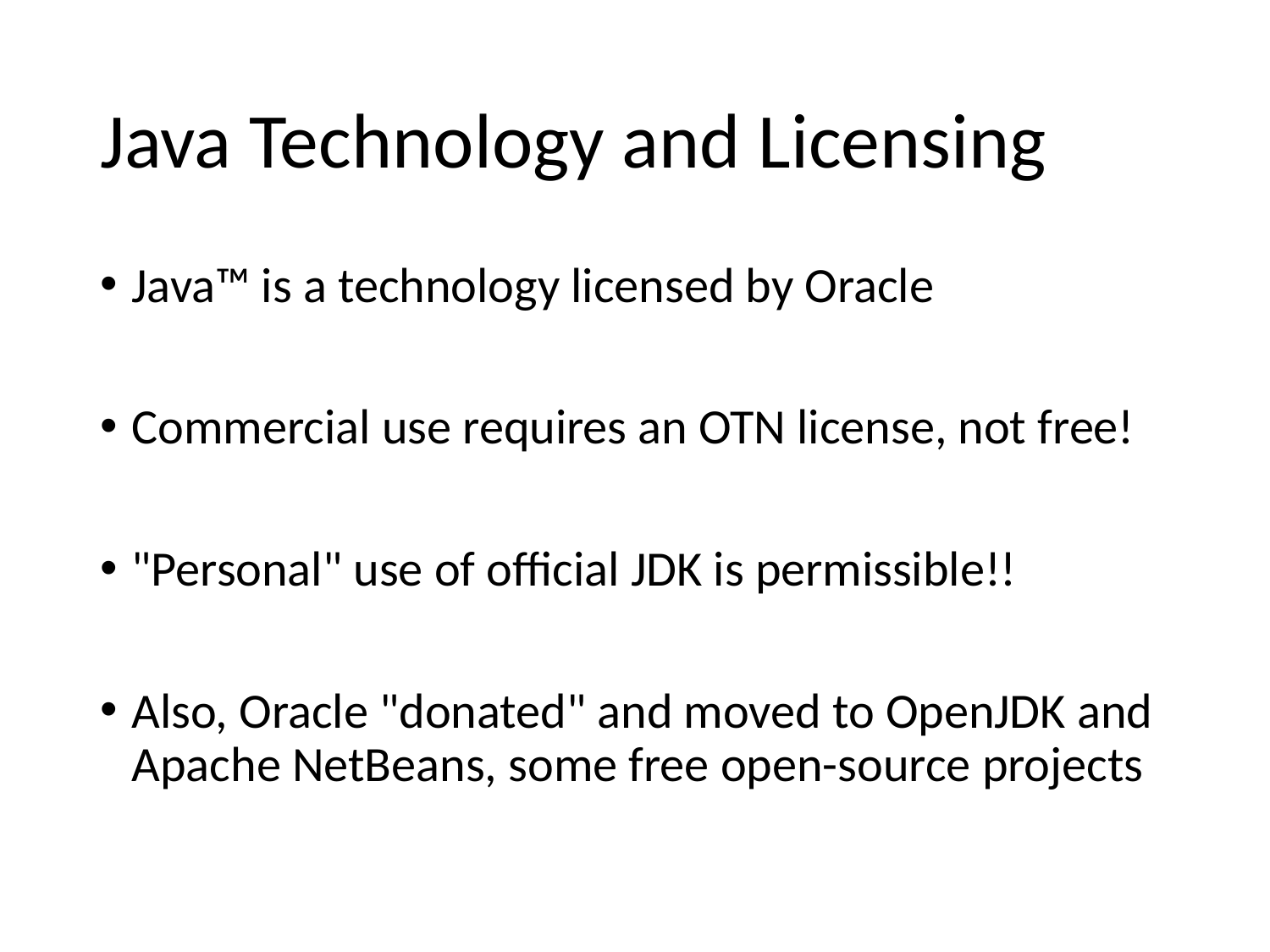

# Java Technology and Licensing
Java™ is a technology licensed by Oracle

Commercial use requires an OTN license, not free!

"Personal" use of official JDK is permissible!!

Also, Oracle "donated" and moved to OpenJDK and Apache NetBeans, some free open-source projects